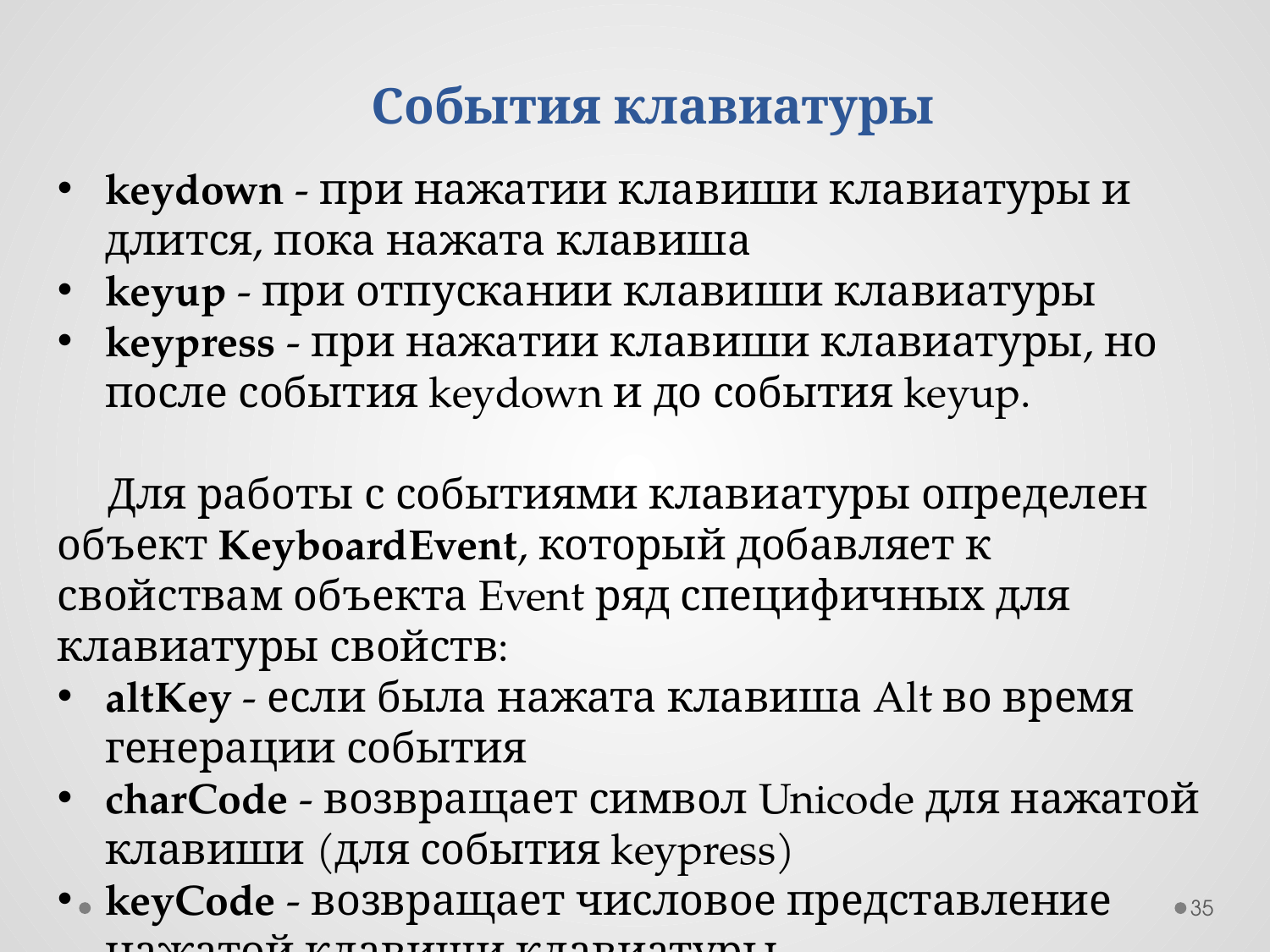

События клавиатуры
keydown - при нажатии клавиши клавиатуры и длится, пока нажата клавиша
keyup - при отпускании клавиши клавиатуры
keypress - при нажатии клавиши клавиатуры, но после события keydown и до события keyup.

Для работы с событиями клавиатуры определен объект KeyboardEvent, который добавляет к свойствам объекта Event ряд специфичных для клавиатуры свойств:
altKey - если была нажата клавиша Alt во время генерации события
charCode - возвращает символ Unicode для нажатой клавиши (для события keypress)
keyCode - возвращает числовое представление нажатой клавиши клавиатуры
35